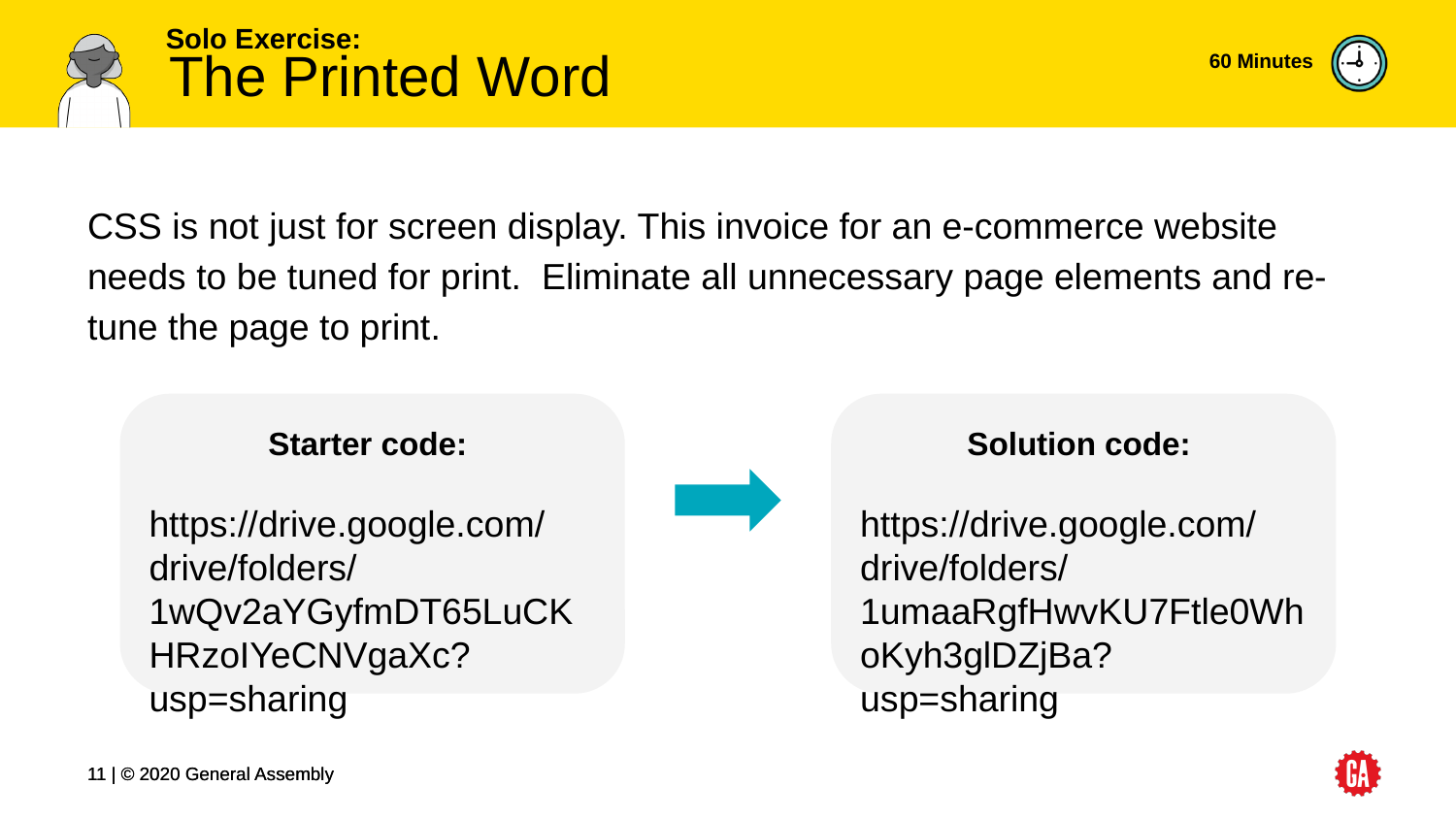

60 Minutes
# The Printed Word
CSS is not just for screen display. This invoice for an e-commerce website needs to be tuned for print.  Eliminate all unnecessary page elements and re-tune the page to print.
Starter code:
https://drive.google.com/drive/folders/1wQv2aYGyfmDT65LuCKHRzoIYeCNVgaXc?usp=sharing
Solution code:
https://drive.google.com/drive/folders/1umaaRgfHwvKU7Ftle0WhoKyh3glDZjBa?usp=sharing

11 | © 2020 General Assembly
11 | © 2020 General Assembly

11